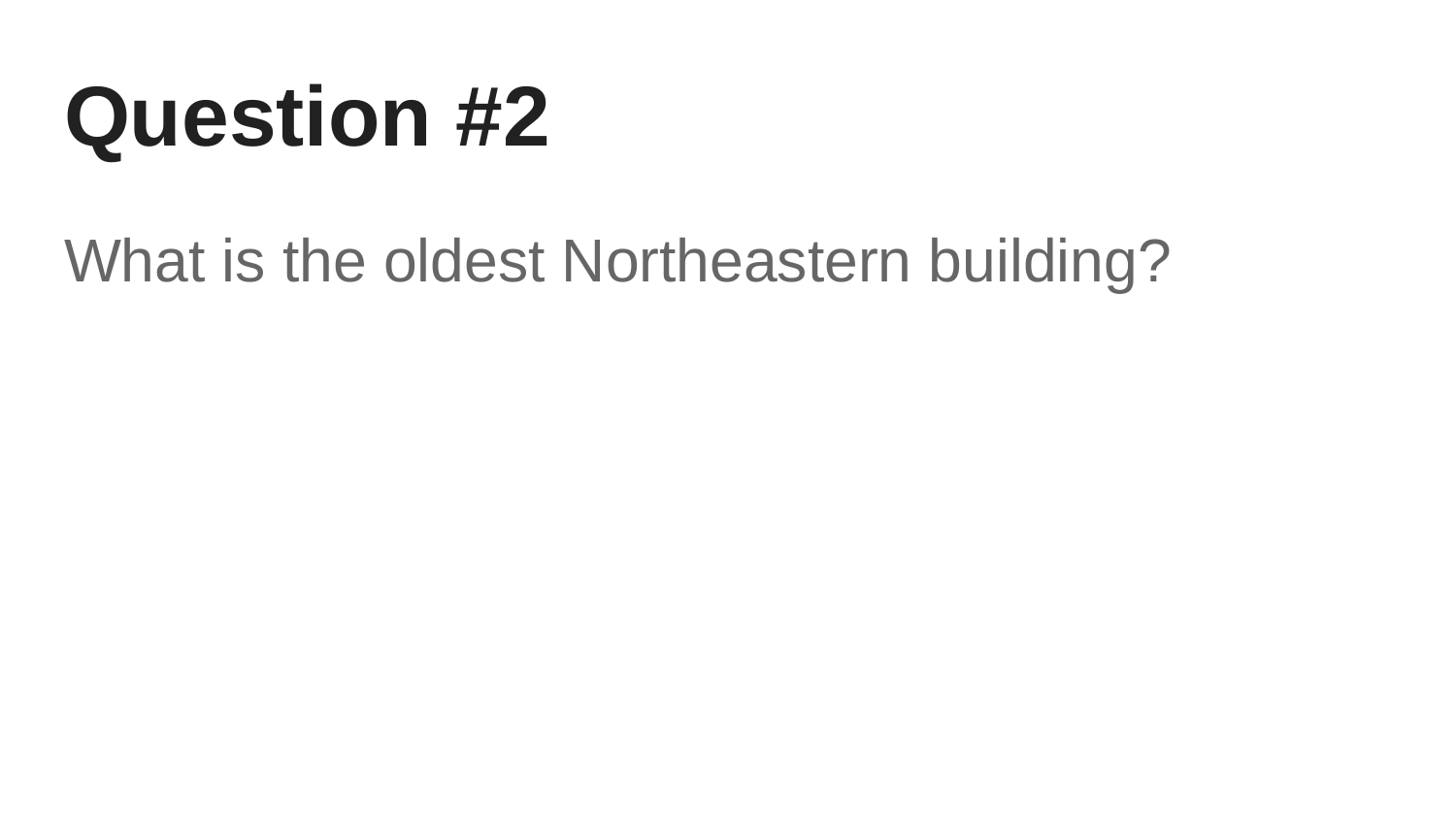

# Question #2
What is the oldest Northeastern building?